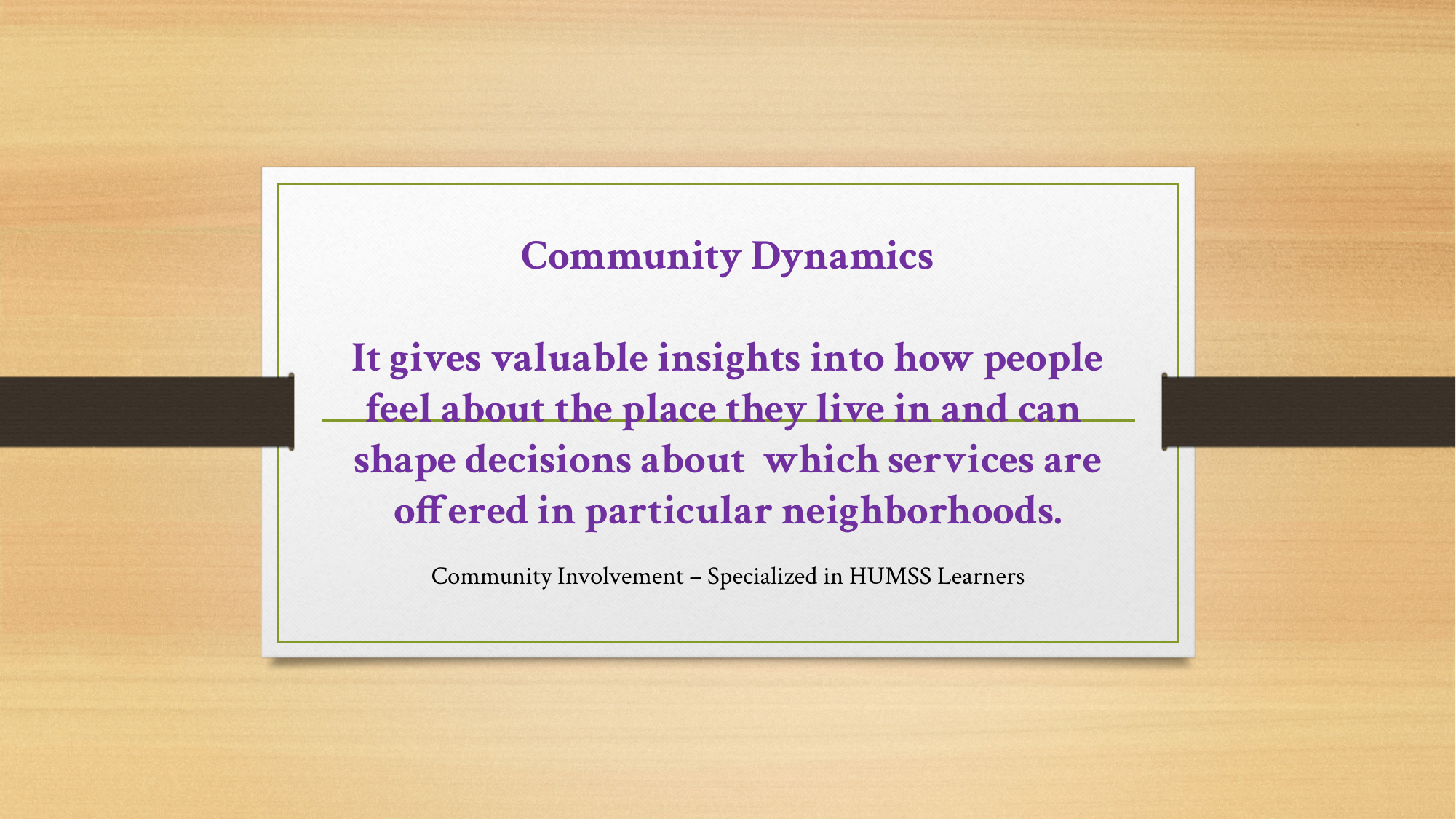

# Community Dynamics It gives valuable insights into how people feel about the place they live in and can  shape decisions about  which services are offered in particular neighborhoods.
Community Involvement – Specialized in HUMSS Learners